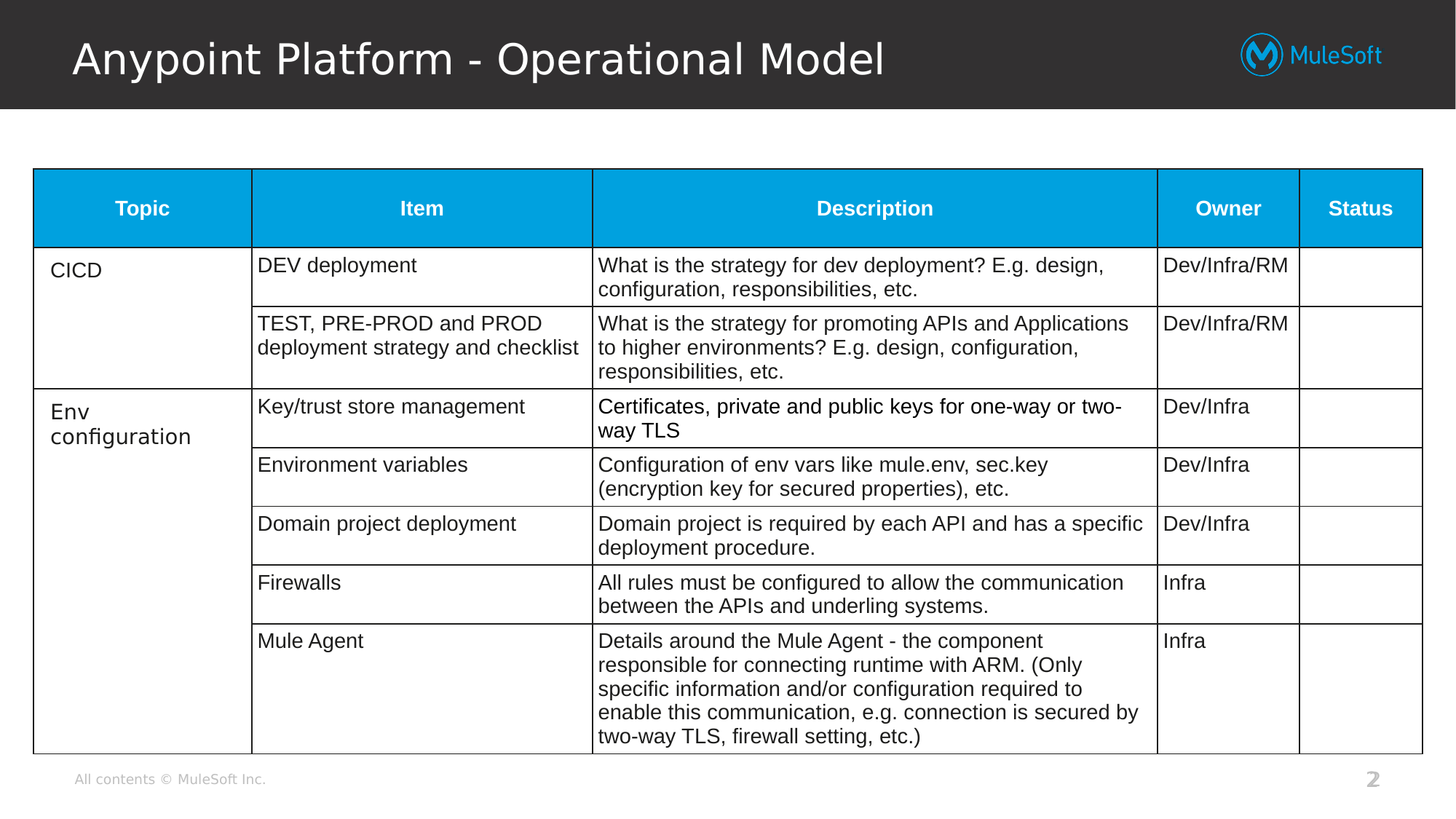

# Anypoint Platform - Operational Model
| Topic | Item | Description | Owner | Status |
| --- | --- | --- | --- | --- |
| CICD | DEV deployment | What is the strategy for dev deployment? E.g. design, configuration, responsibilities, etc. | Dev/Infra/RM |  |
|  | TEST, PRE-PROD and PROD deployment strategy and checklist | What is the strategy for promoting APIs and Applications to higher environments? E.g. design, configuration, responsibilities, etc. | Dev/Infra/RM |  |
| Env configuration | Key/trust store management | Certificates, private and public keys for one-way or two-way TLS | Dev/Infra |  |
|  | Environment variables | Configuration of env vars like mule.env, sec.key (encryption key for secured properties), etc. | Dev/Infra |  |
|  | Domain project deployment | Domain project is required by each API and has a specific deployment procedure. | Dev/Infra |  |
|  | Firewalls | All rules must be configured to allow the communication between the APIs and underling systems. | Infra |  |
|  | Mule Agent | Details around the Mule Agent - the component responsible for connecting runtime with ARM. (Only specific information and/or configuration required to enable this communication, e.g. connection is secured by two-way TLS, firewall setting, etc.) | Infra |  |
2
2